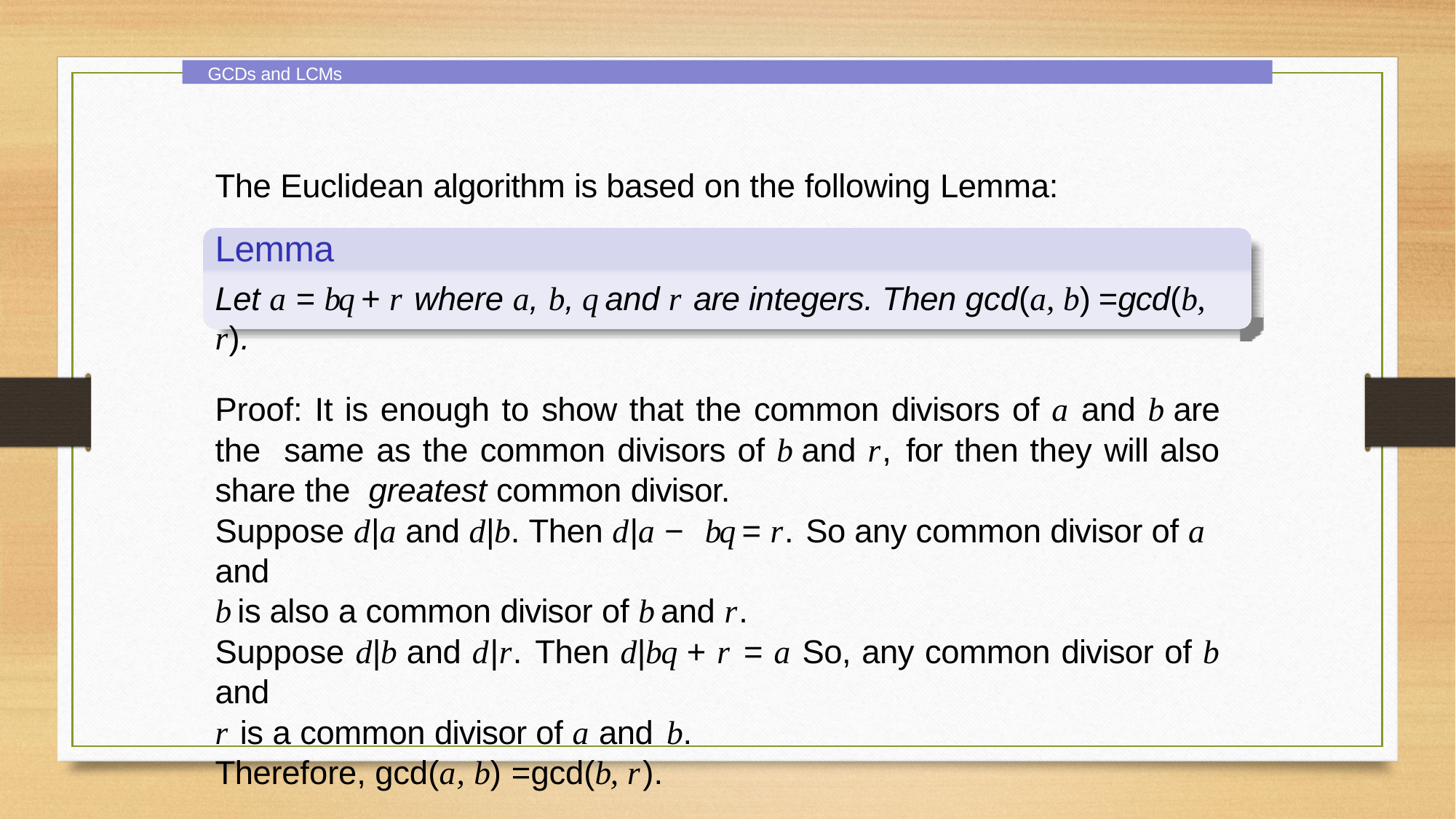

GCDs and LCMs
The Euclidean algorithm is based on the following Lemma:
Lemma
Let a = bq + r where a, b, q and r are integers. Then gcd(a, b) =gcd(b, r).
Proof: It is enough to show that the common divisors of a and b are the  same as the common divisors of b and r, for then they will also share the  greatest common divisor.
Suppose d|a and d|b. Then d|a − bq = r. So any common divisor of a and
b is also a common divisor of b and r.
Suppose d|b and d|r. Then d|bq + r = a So, any common divisor of b and
r is a common divisor of a and b.
Therefore, gcd(a, b) =gcd(b, r).